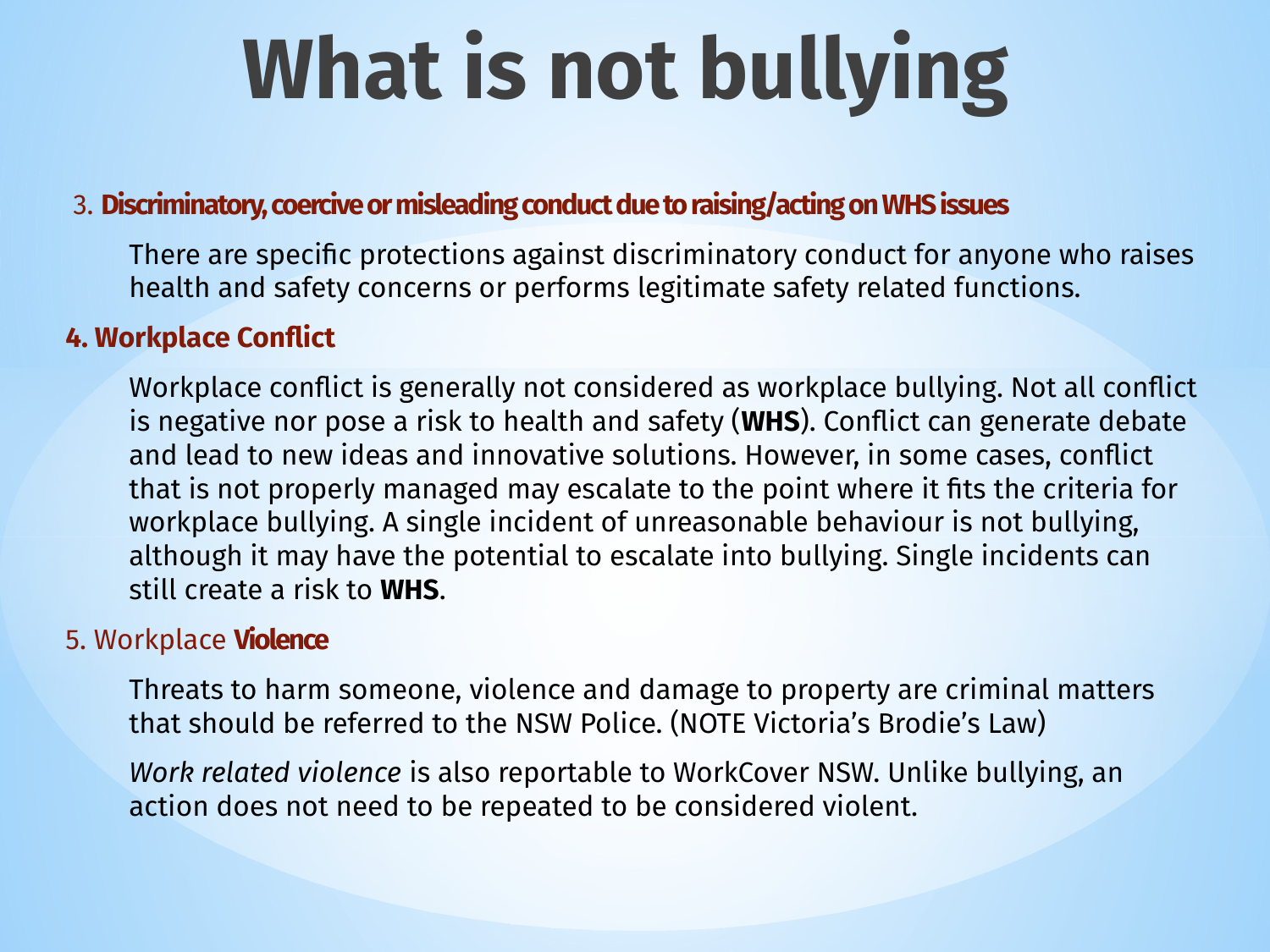

What is not bullying
 3. Discriminatory, coercive or misleading conduct due to raising/acting on WHS issues
There are specific protections against discriminatory conduct for anyone who raises health and safety concerns or performs legitimate safety related functions.
4. Workplace Conflict
Workplace conflict is generally not considered as workplace bullying. Not all conflict is negative nor pose a risk to health and safety (WHS). Conflict can generate debate and lead to new ideas and innovative solutions. However, in some cases, conflict that is not properly managed may escalate to the point where it fits the criteria for workplace bullying. A single incident of unreasonable behaviour is not bullying, although it may have the potential to escalate into bullying. Single incidents can still create a risk to WHS.
5. Workplace Violence
Threats to harm someone, violence and damage to property are criminal matters that should be referred to the NSW Police. (NOTE Victoria’s Brodie’s Law)
Work related violence is also reportable to WorkCover NSW. Unlike bullying, an action does not need to be repeated to be considered violent.